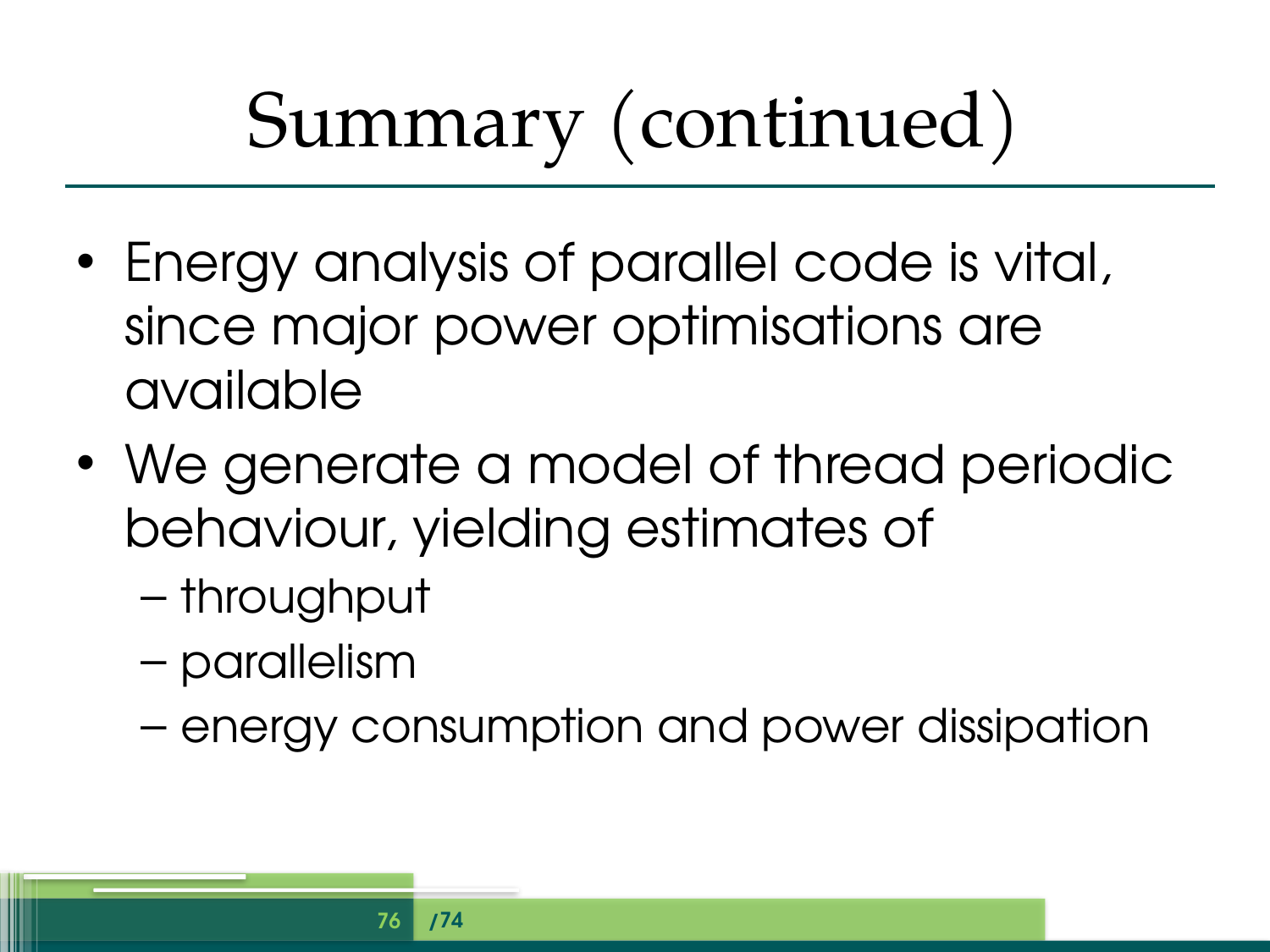

# Summary (continued)
Energy analysis of parallel code is vital, since major power optimisations are available
We generate a model of thread periodic behaviour, yielding estimates of
throughput
parallelism
energy consumption and power dissipation
/74
76